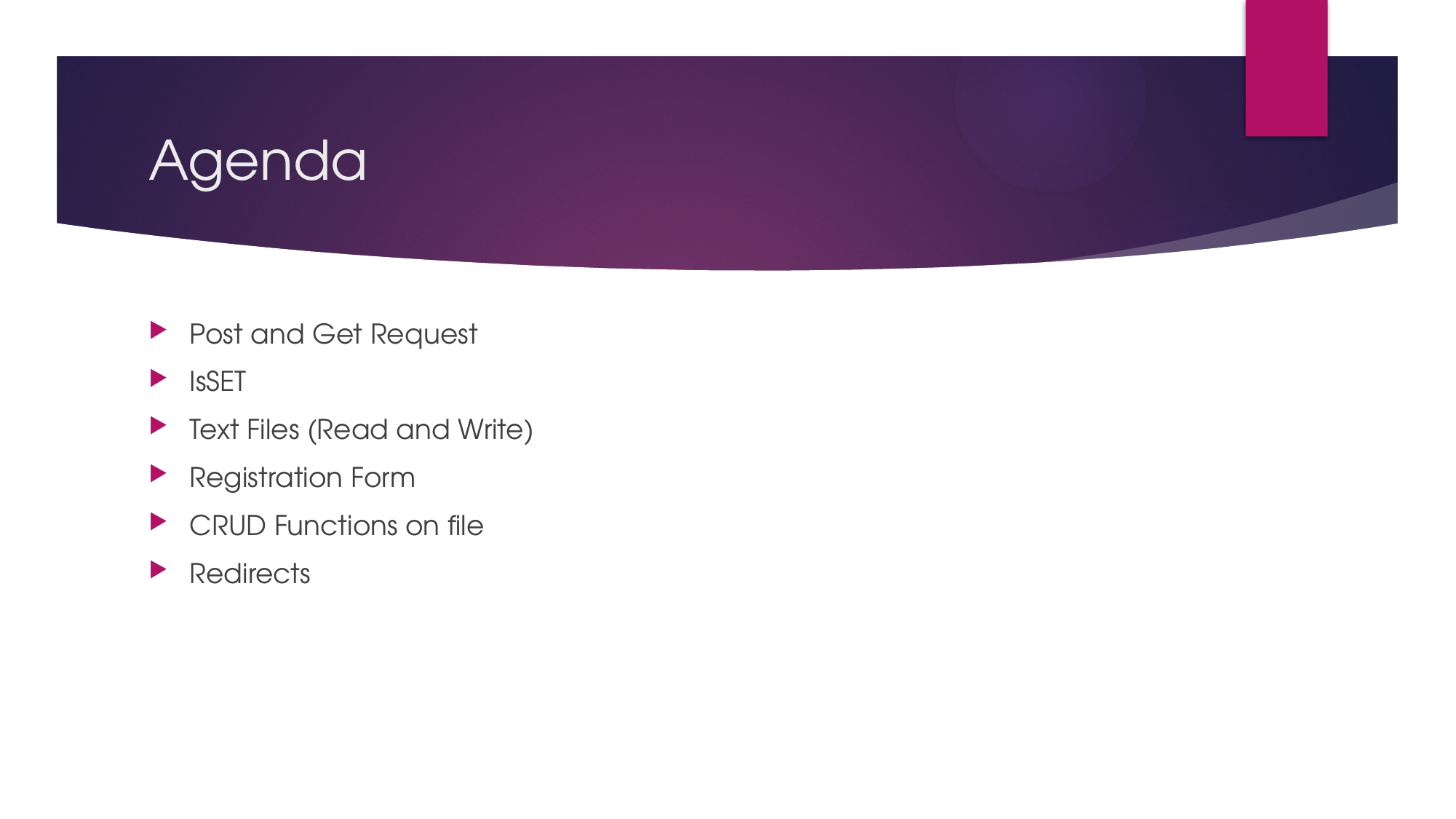

# Agenda
Post and Get Request
IsSET
Text Files (Read and Write)
Registration Form
CRUD Functions on file
Redirects